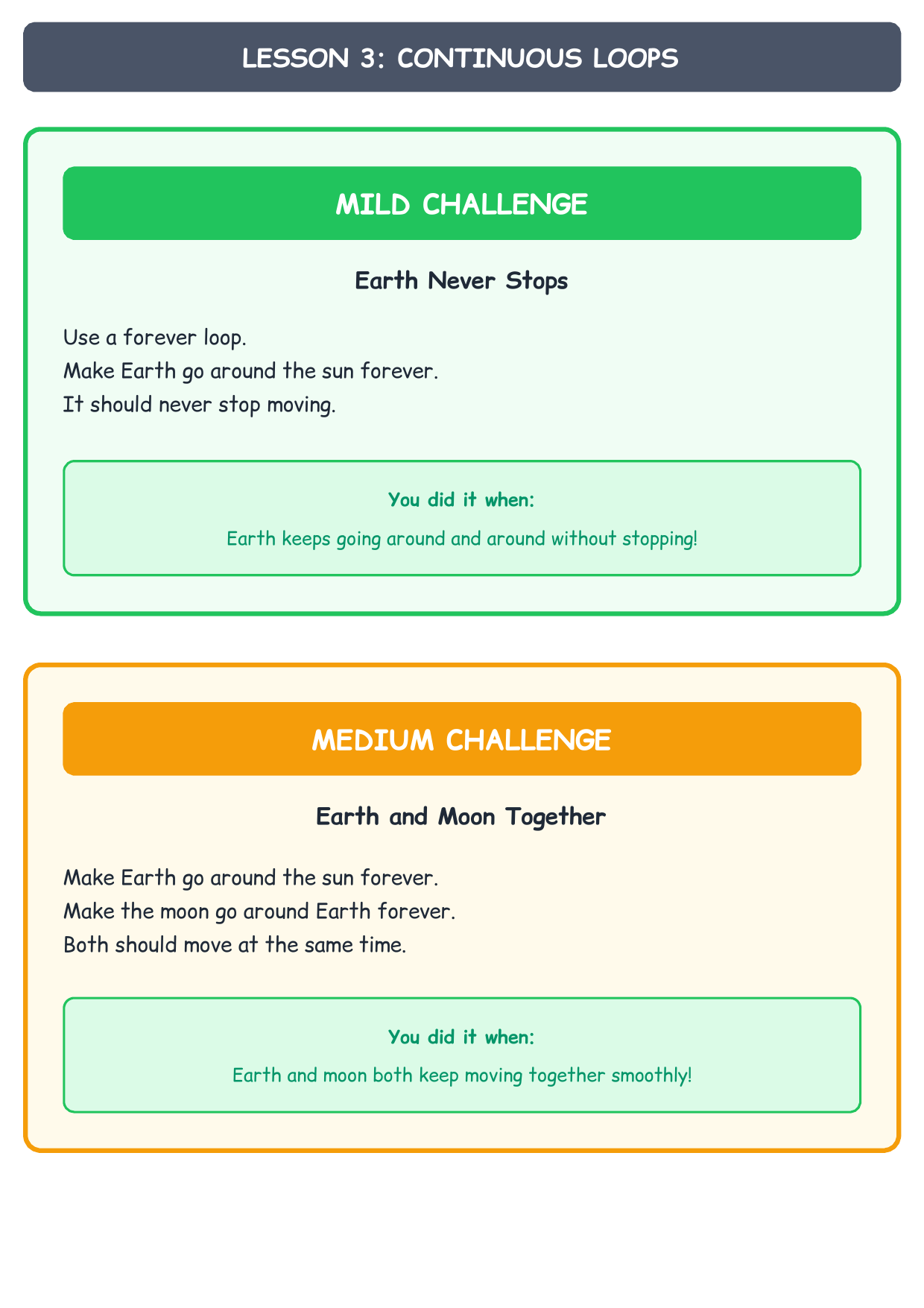

LESSON 3: CONTINUOUS LOOPS

MILD CHALLENGE
Earth Never Stops

Use a forever loop.
Make Earth go around the sun forever. It should never stop moving.
You did it when:
Earth keeps going around and around without stopping!

MEDIUM CHALLENGE
Earth and Moon Together
Make Earth go around the sun forever. Make the moon go around Earth forever. Both should move at the same time.
You did it when:
Earth and moon both keep moving together smoothly!